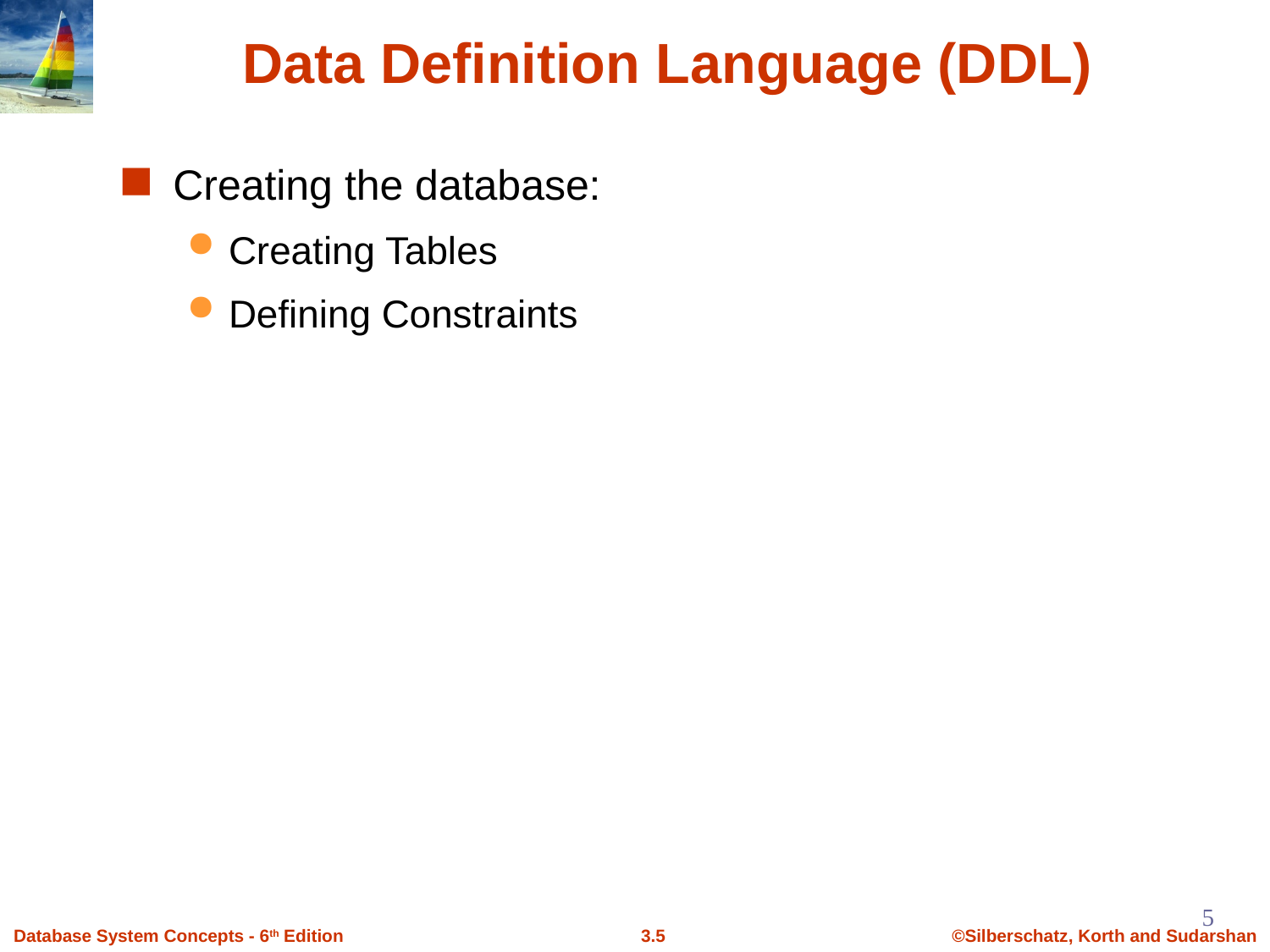

Data Definition Language (DDL)
Creating the database:
Creating Tables
Defining Constraints
5